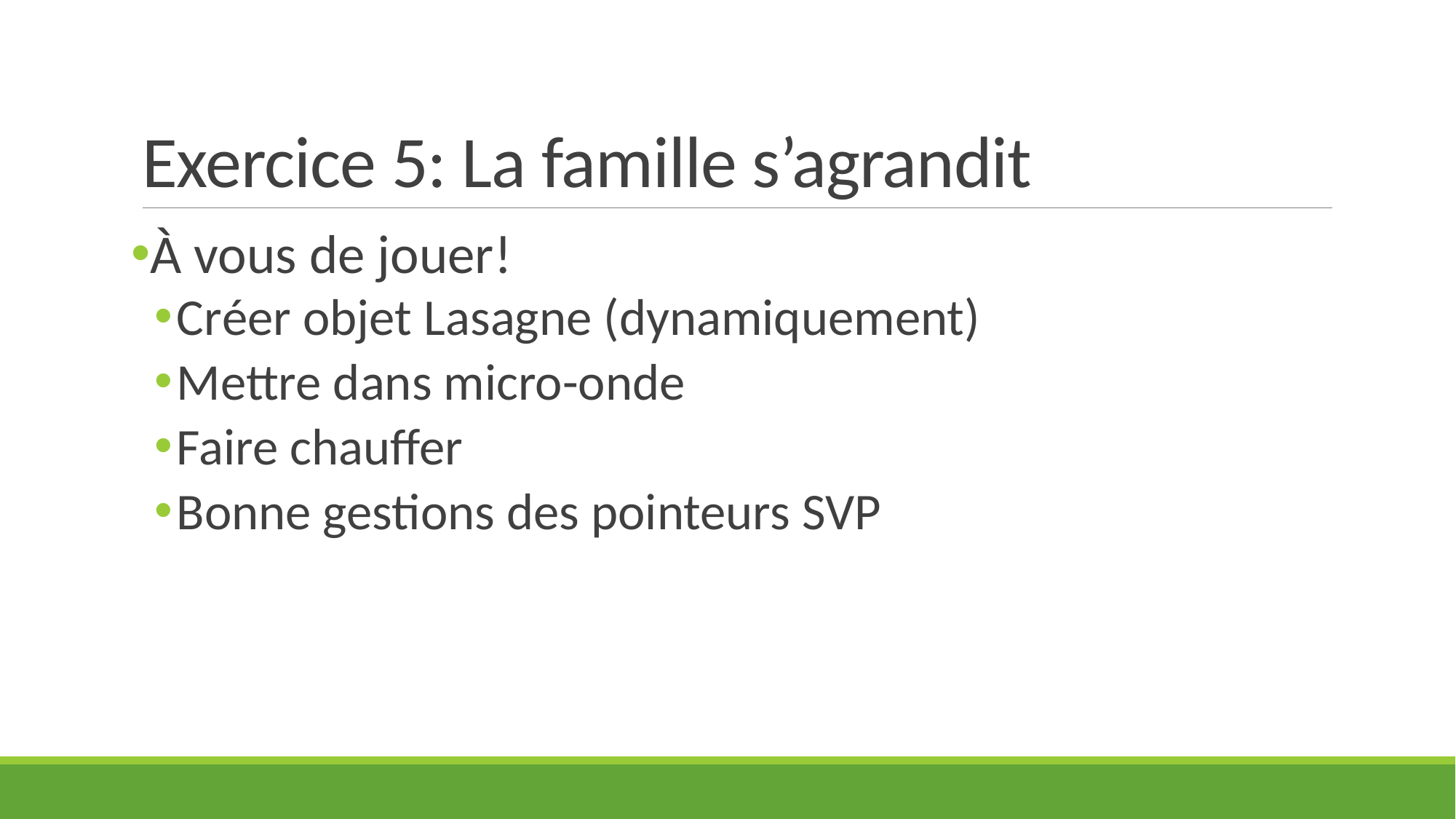

# Exercice 5: La famille s’agrandit
À vous de jouer!
Créer objet Lasagne (dynamiquement)
Mettre dans micro-onde
Faire chauffer
Bonne gestions des pointeurs SVP